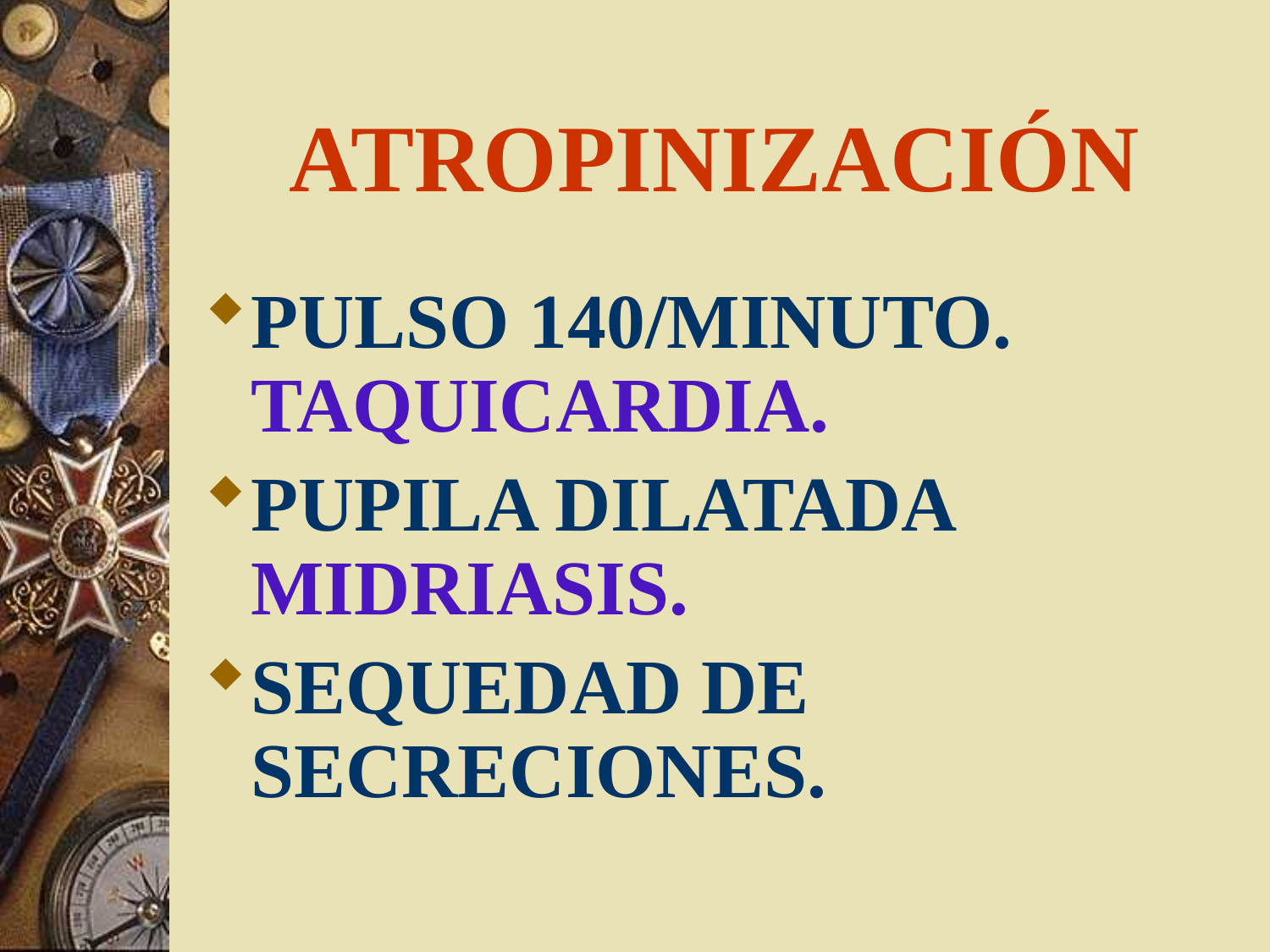

# ATROPINIZACIÓN
PULSO 140/MINUTO. TAQUICARDIA.
PUPILA DILATADA MIDRIASIS.
SEQUEDAD DE SECRECIONES.